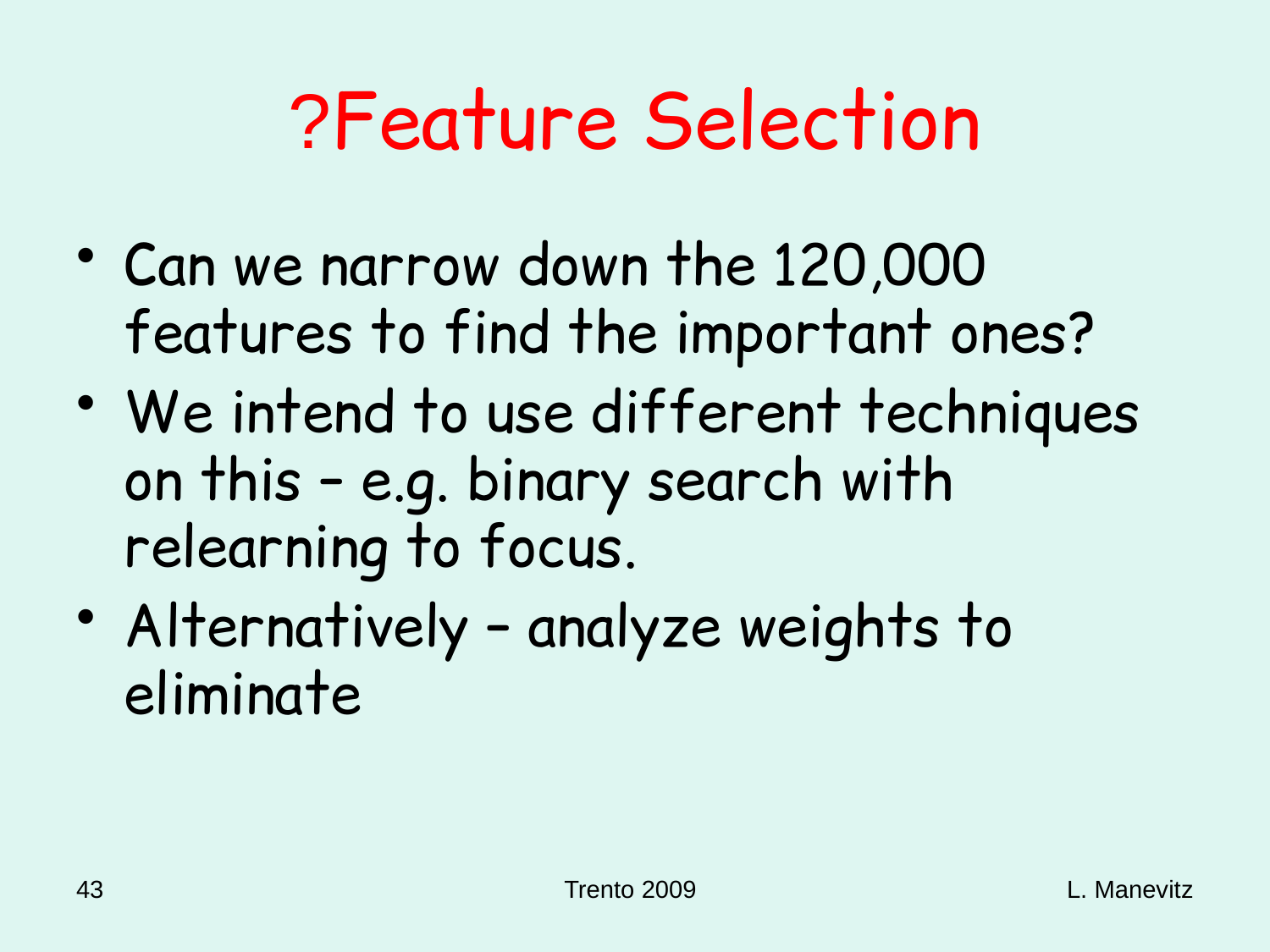

# Feature Selection?
Can we narrow down the 120,000 features to find the important ones?
We intend to use different techniques on this – e.g. binary search with relearning to focus.
Alternatively – analyze weights to eliminate
43
Trento 2009
L. Manevitz